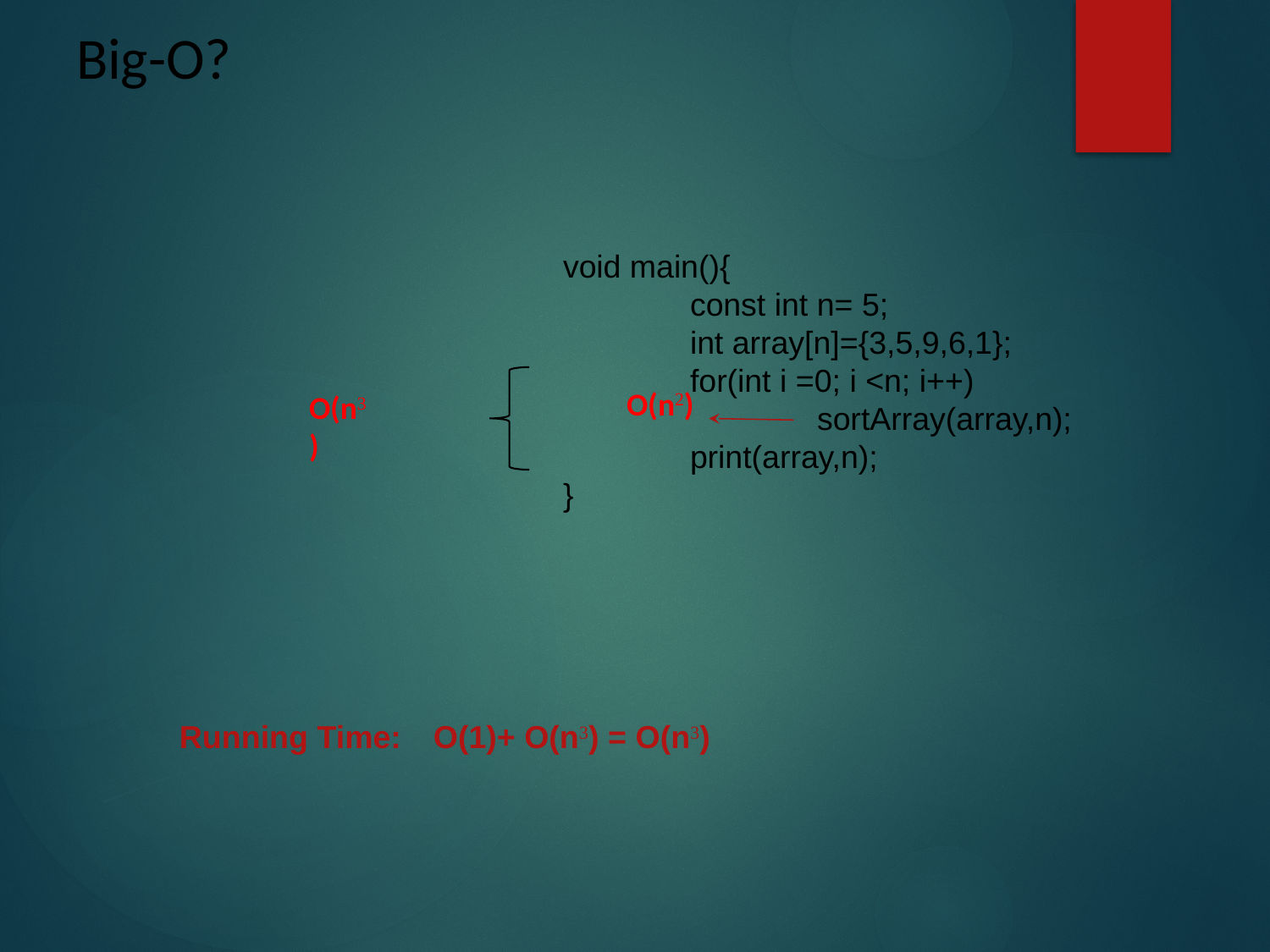

# Big-O?
void main(){
	const int n= 5;
	int array[n]={3,5,9,6,1};
	for(int i =0; i <n; i++)
		sortArray(array,n);
	print(array,n);
}

O(n3)
O(n2)
Running Time:	O(1)+ O(n3) = O(n3)